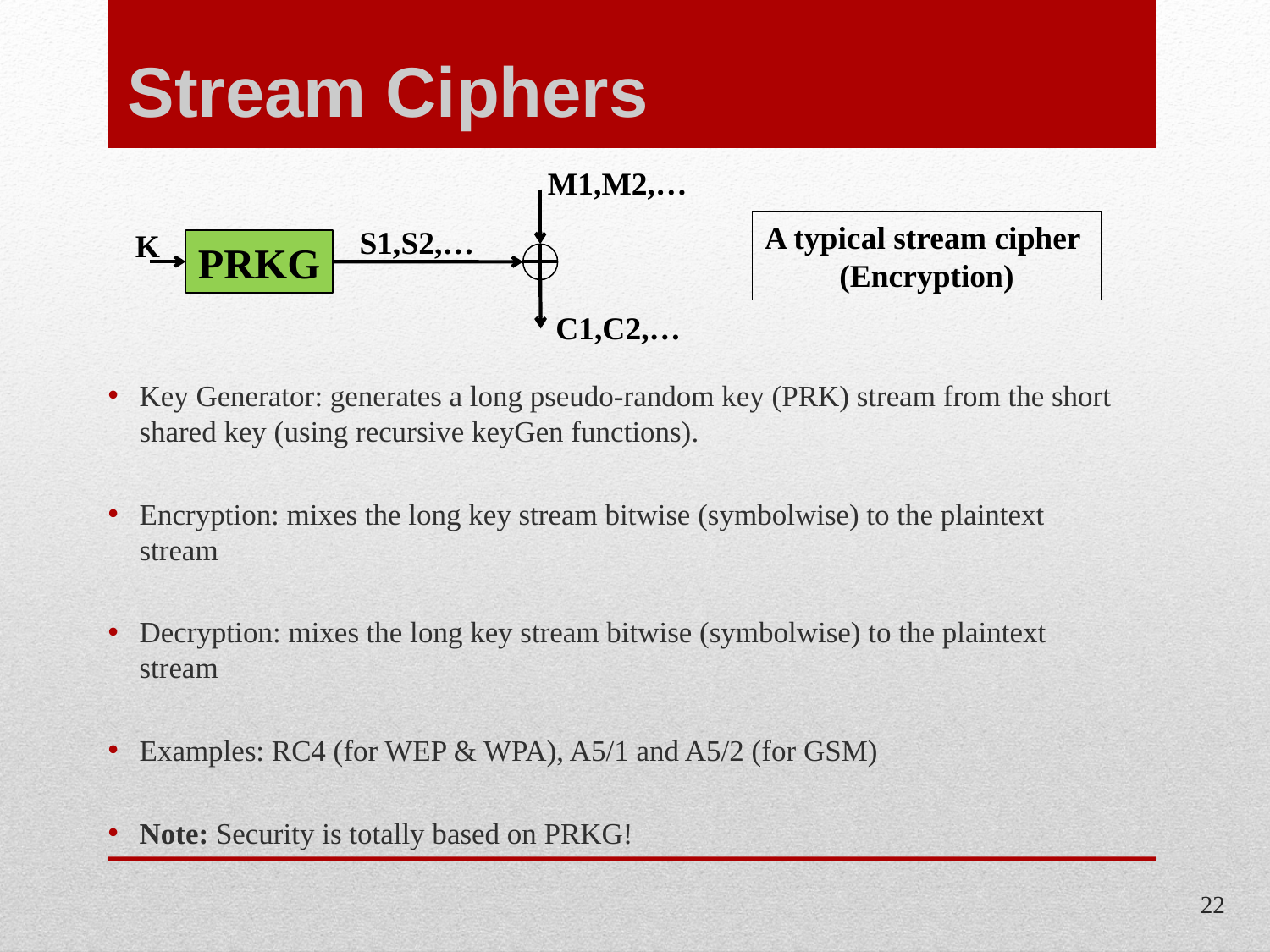

# Stream Ciphers
M1,M2,…
S1,S2,…
K
PRKG

C1,C2,…
A typical stream cipher
(Encryption)
Key Generator: generates a long pseudo-random key (PRK) stream from the short shared key (using recursive keyGen functions).

Encryption: mixes the long key stream bitwise (symbolwise) to the plaintext stream

Decryption: mixes the long key stream bitwise (symbolwise) to the plaintext stream

Examples: RC4 (for WEP & WPA), A5/1 and A5/2 (for GSM)

Note: Security is totally based on PRKG!
22